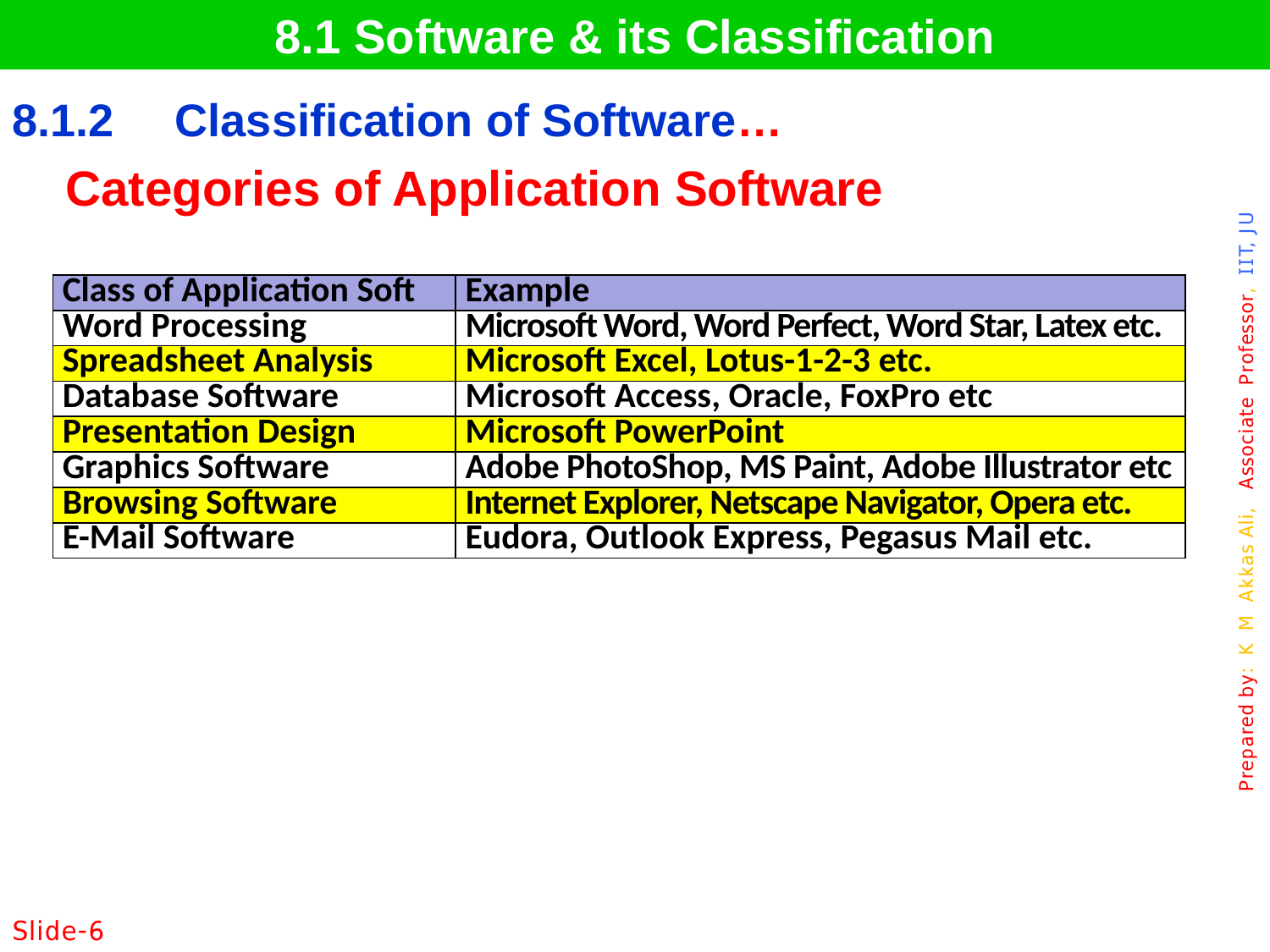

8.1 Software & its Classification
| 8.1.2 | Classification of Software… |
| --- | --- |
Categories of Application Software
| Class of Application Soft | Example |
| --- | --- |
| Word Processing | Microsoft Word, Word Perfect, Word Star, Latex etc. |
| Spreadsheet Analysis | Microsoft Excel, Lotus-1-2-3 etc. |
| Database Software | Microsoft Access, Oracle, FoxPro etc |
| Presentation Design | Microsoft PowerPoint |
| Graphics Software | Adobe PhotoShop, MS Paint, Adobe Illustrator etc |
| Browsing Software | Internet Explorer, Netscape Navigator, Opera etc. |
| E-Mail Software | Eudora, Outlook Express, Pegasus Mail etc. |
Slide-6